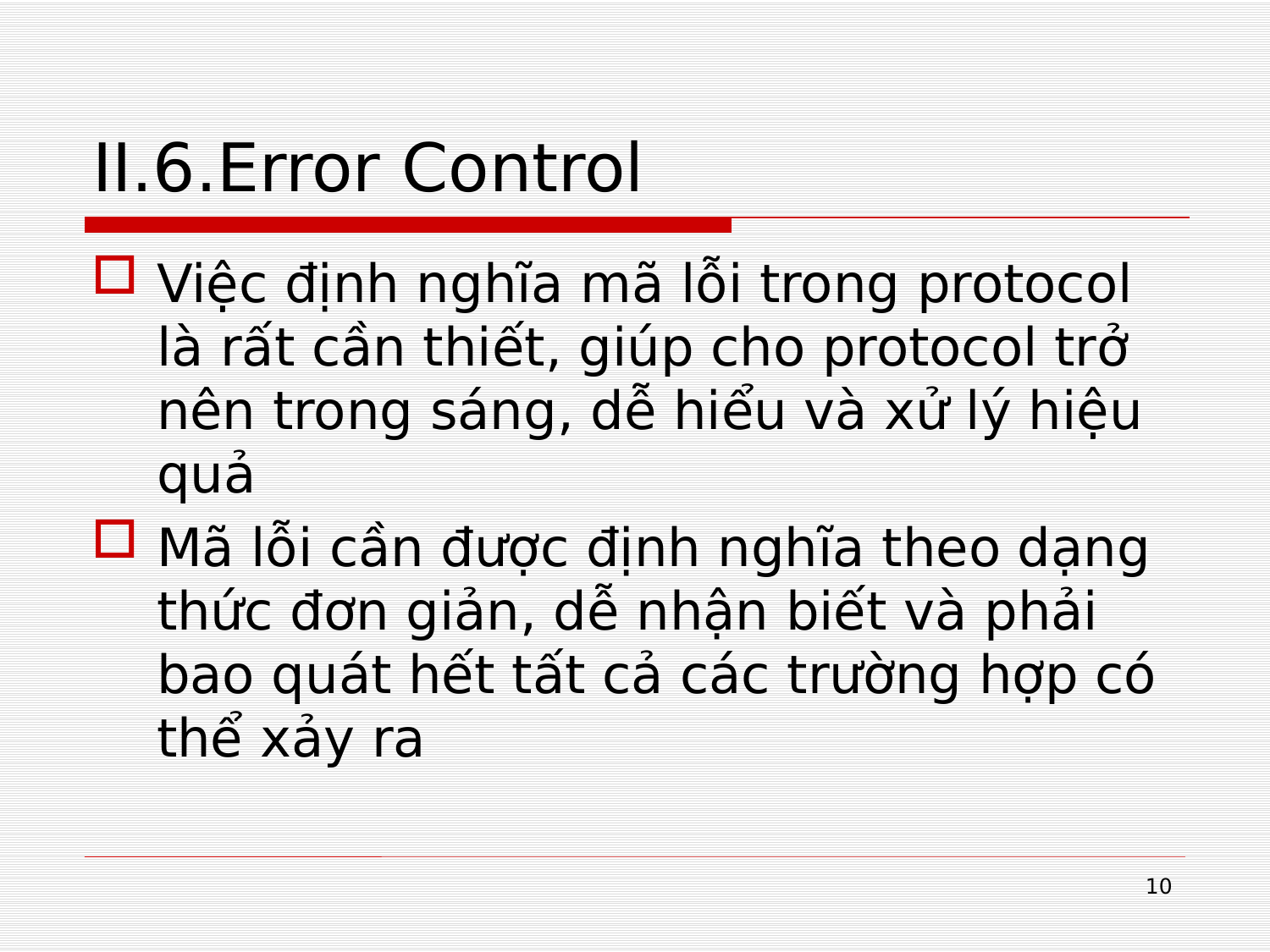

# II.6.Error Control
Việc định nghĩa mã lỗi trong protocol là rất cần thiết, giúp cho protocol trở nên trong sáng, dễ hiểu và xử lý hiệu quả
Mã lỗi cần được định nghĩa theo dạng thức đơn giản, dễ nhận biết và phải bao quát hết tất cả các trường hợp có thể xảy ra
10